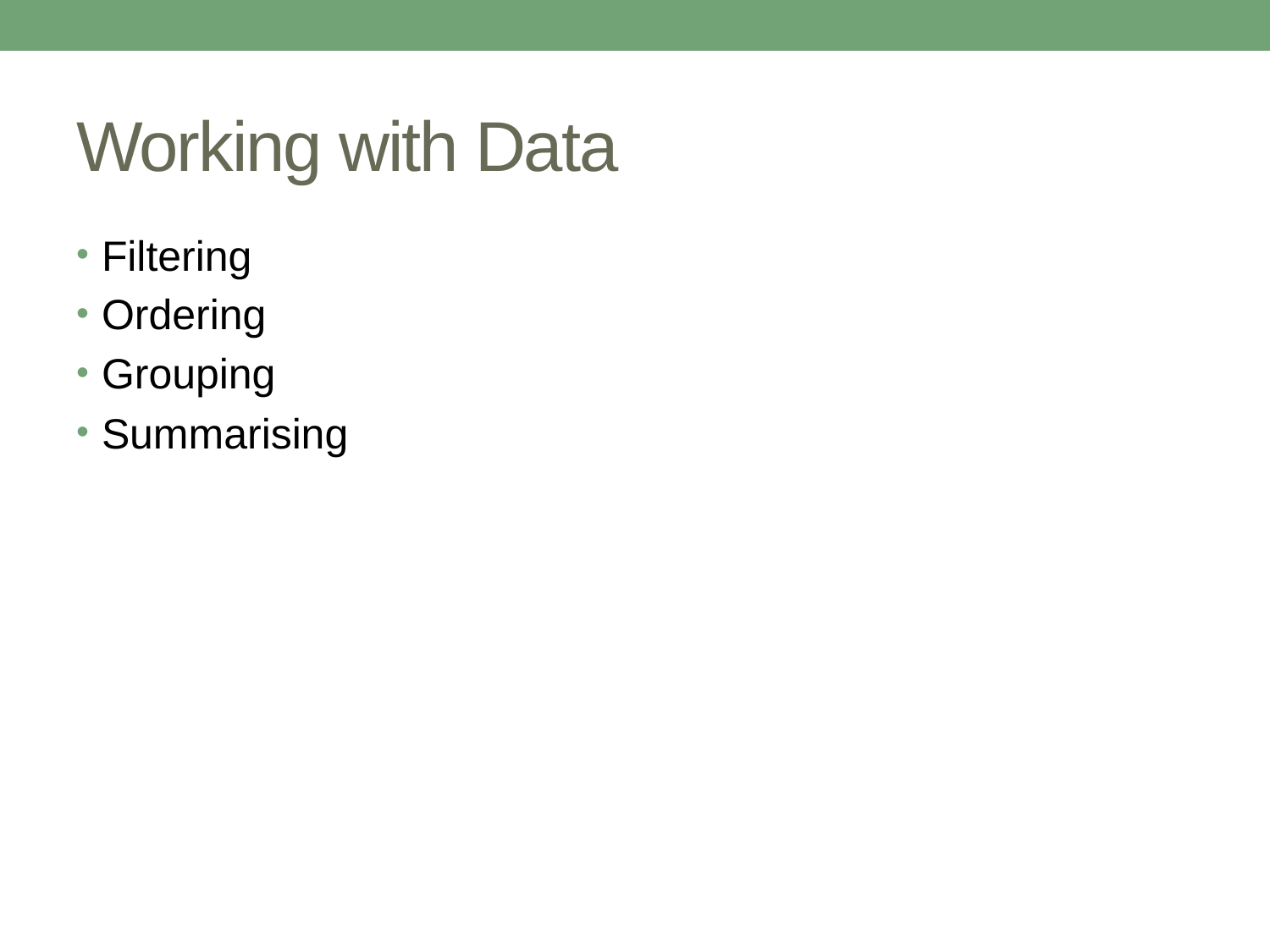

# Working with Data
Filtering
Ordering
Grouping
Summarising